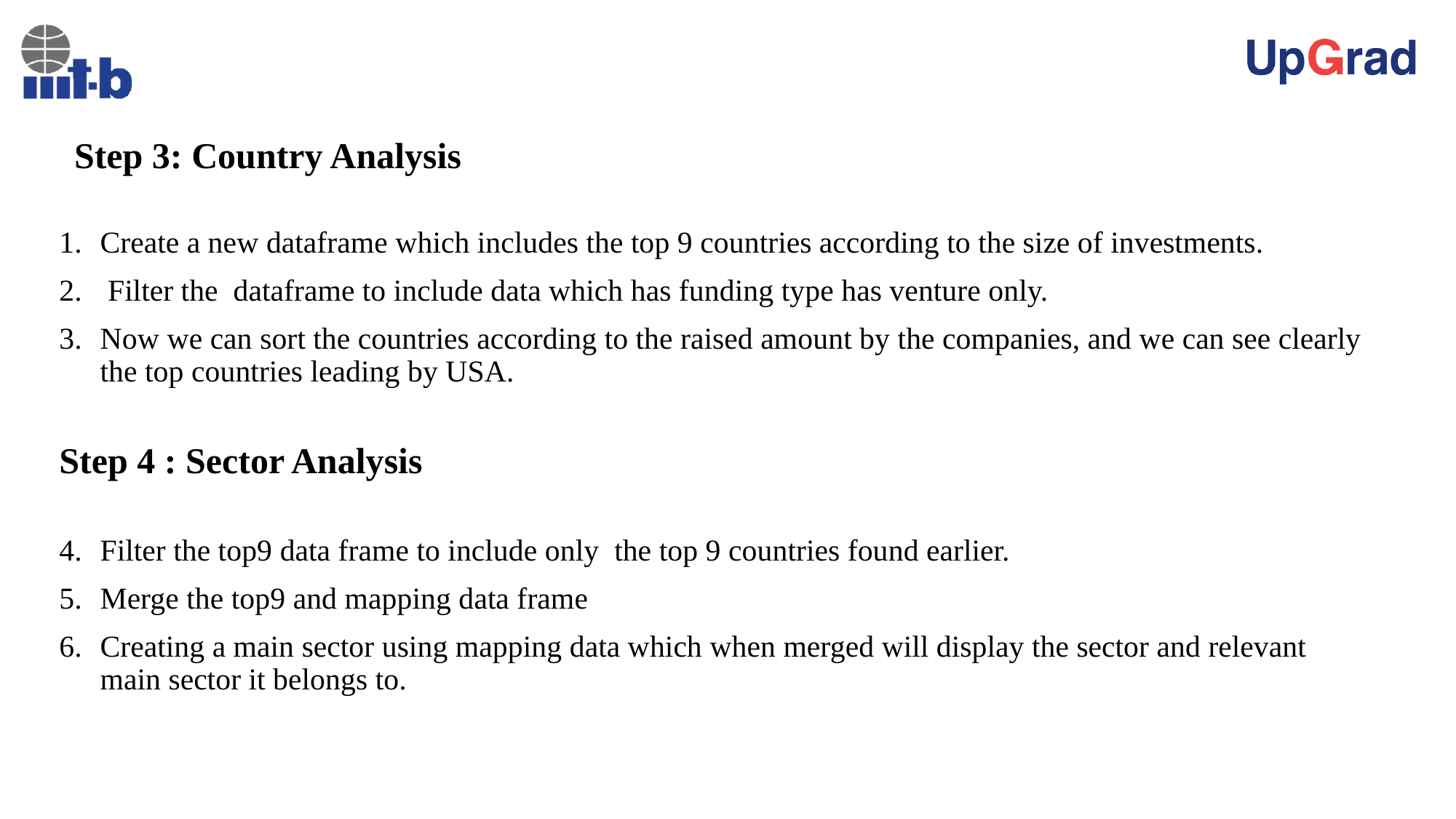

# Step 3: Country Analysis
Create a new dataframe which includes the top 9 countries according to the size of investments.
 Filter the  dataframe to include data which has funding type has venture only.
Now we can sort the countries according to the raised amount by the companies, and we can see clearly the top countries leading by USA.

Step 4 : Sector Analysis

Filter the top9 data frame to include only  the top 9 countries found earlier.
Merge the top9 and mapping data frame
Creating a main sector using mapping data which when merged will display the sector and relevant main sector it belongs to.